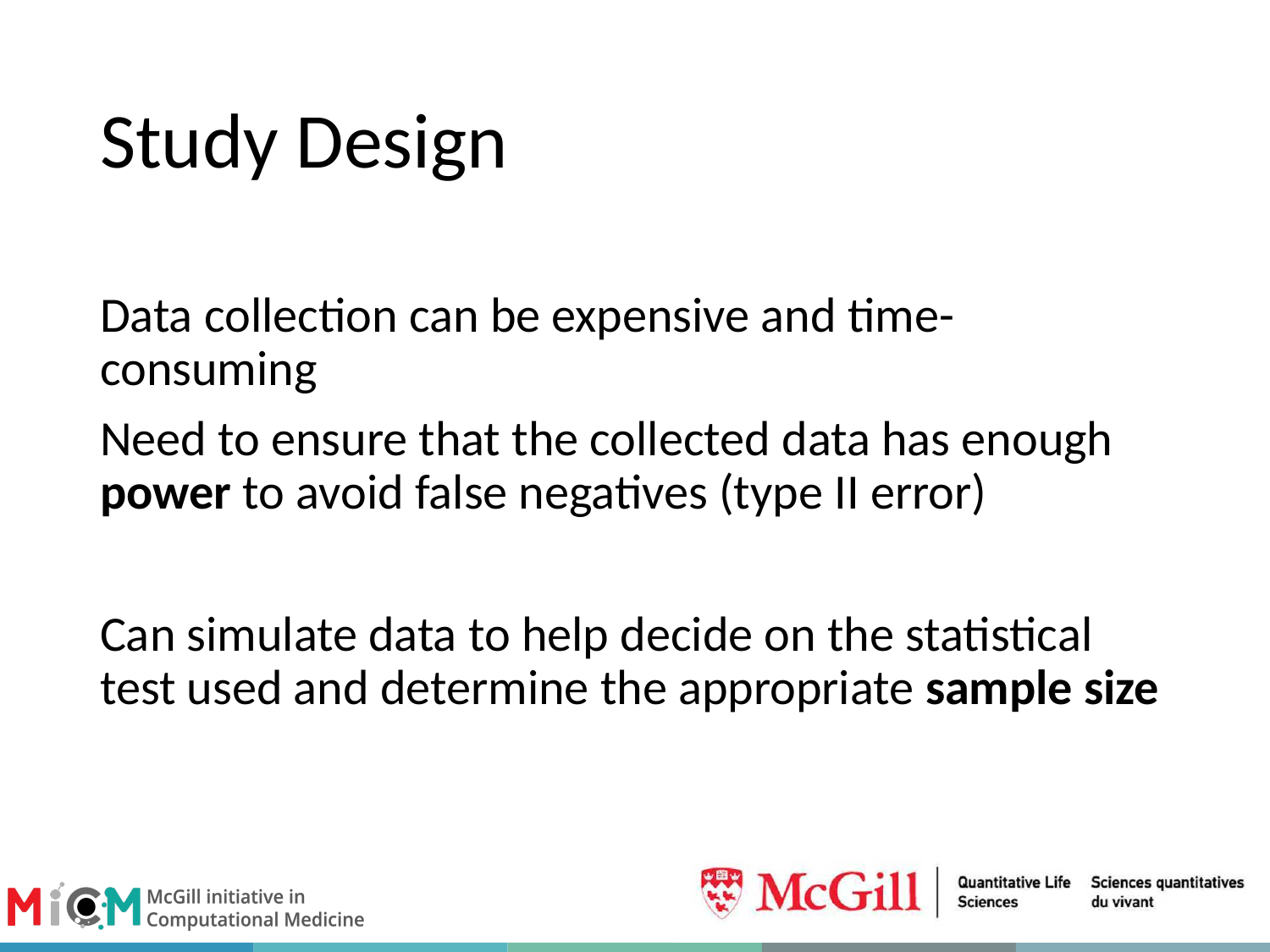

# Study Design
Data collection can be expensive and time-consuming
Need to ensure that the collected data has enough power to avoid false negatives (type II error)

Can simulate data to help decide on the statistical test used and determine the appropriate sample size